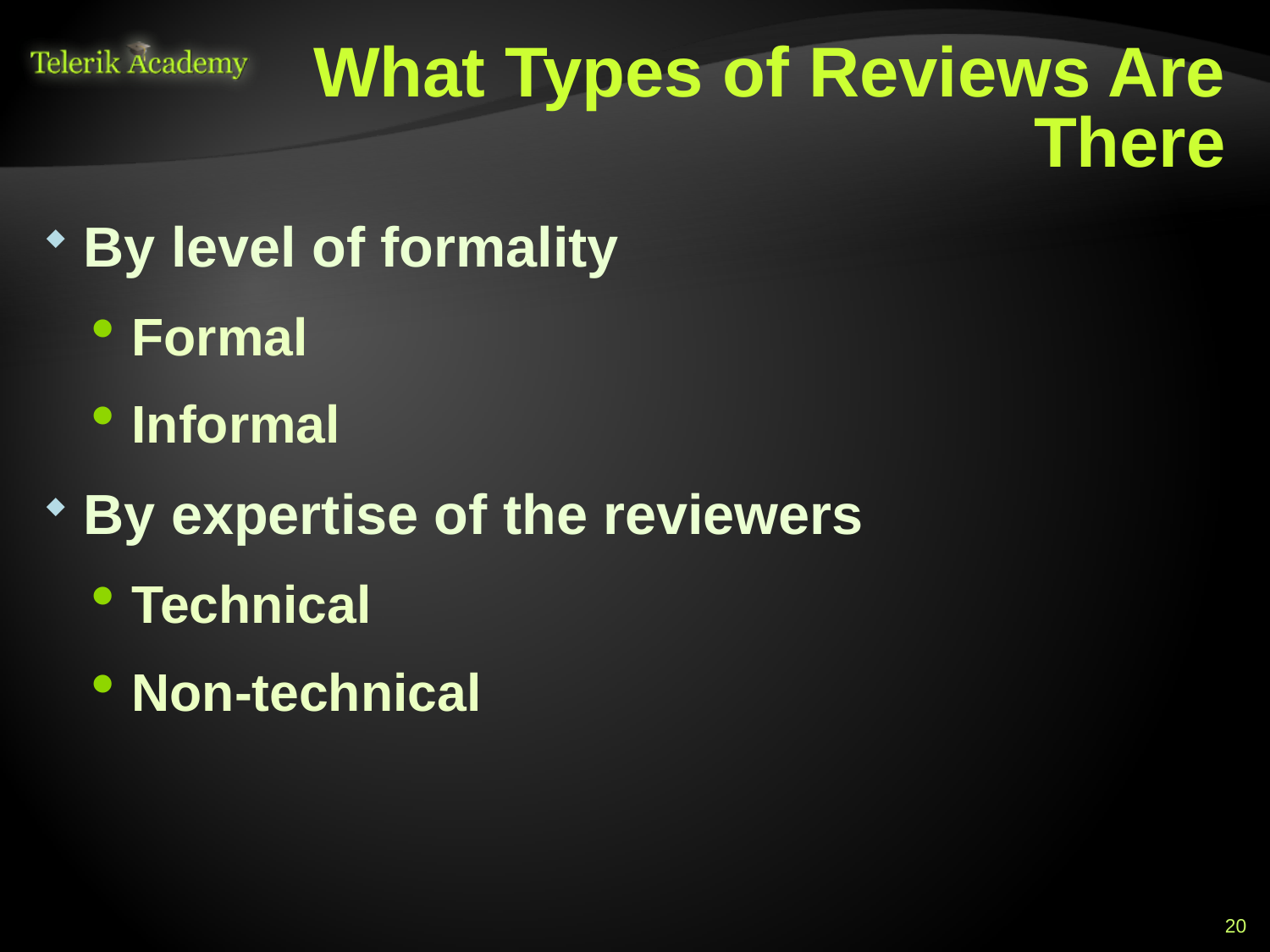

# What Types of Reviews Are There
By level of formality
Formal
Informal
By expertise of the reviewers
Technical
Non-technical
20